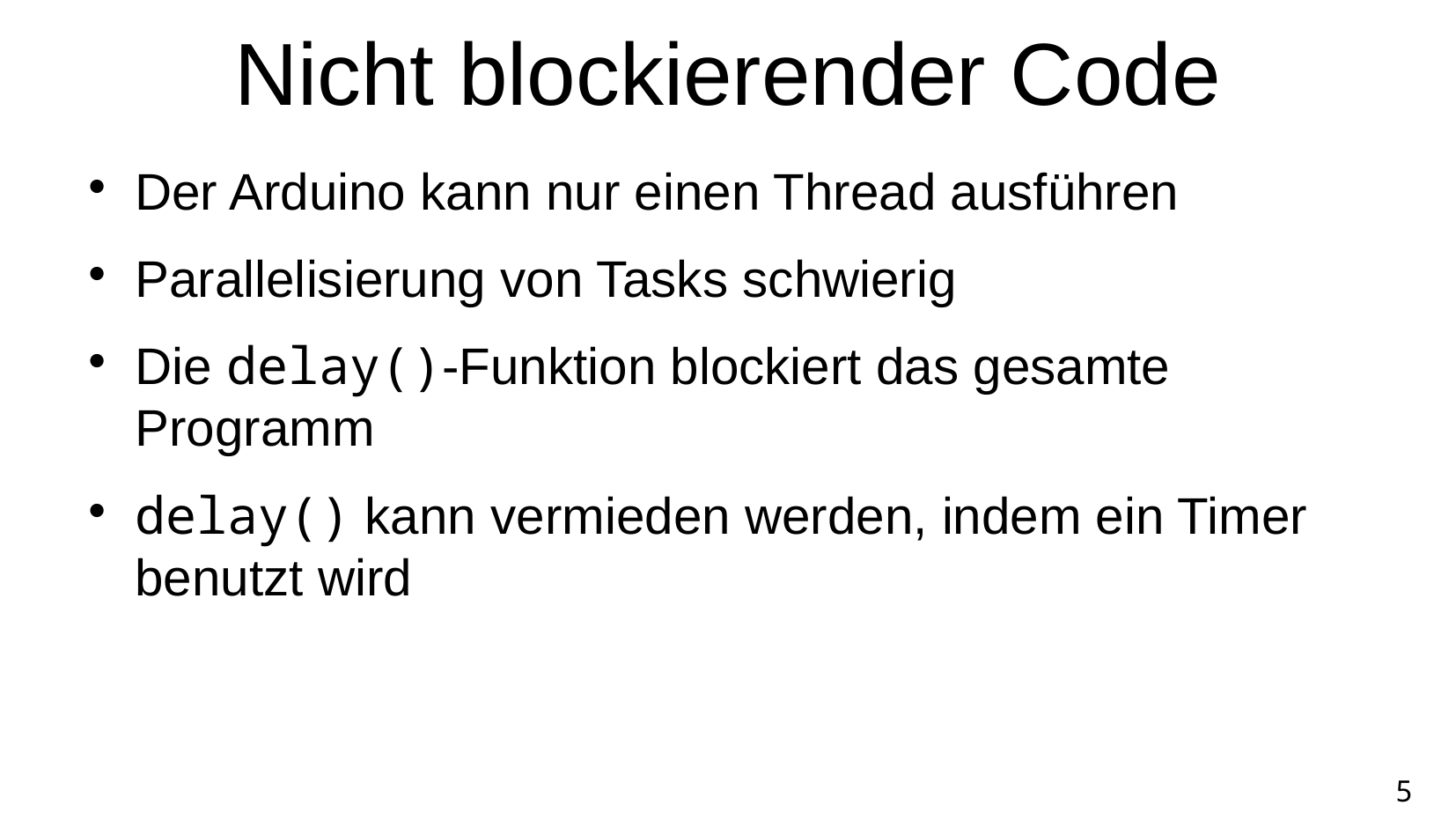

Nicht blockierender Code
Der Arduino kann nur einen Thread ausführen
Parallelisierung von Tasks schwierig
Die delay()-Funktion blockiert das gesamte Programm
delay() kann vermieden werden, indem ein Timer benutzt wird